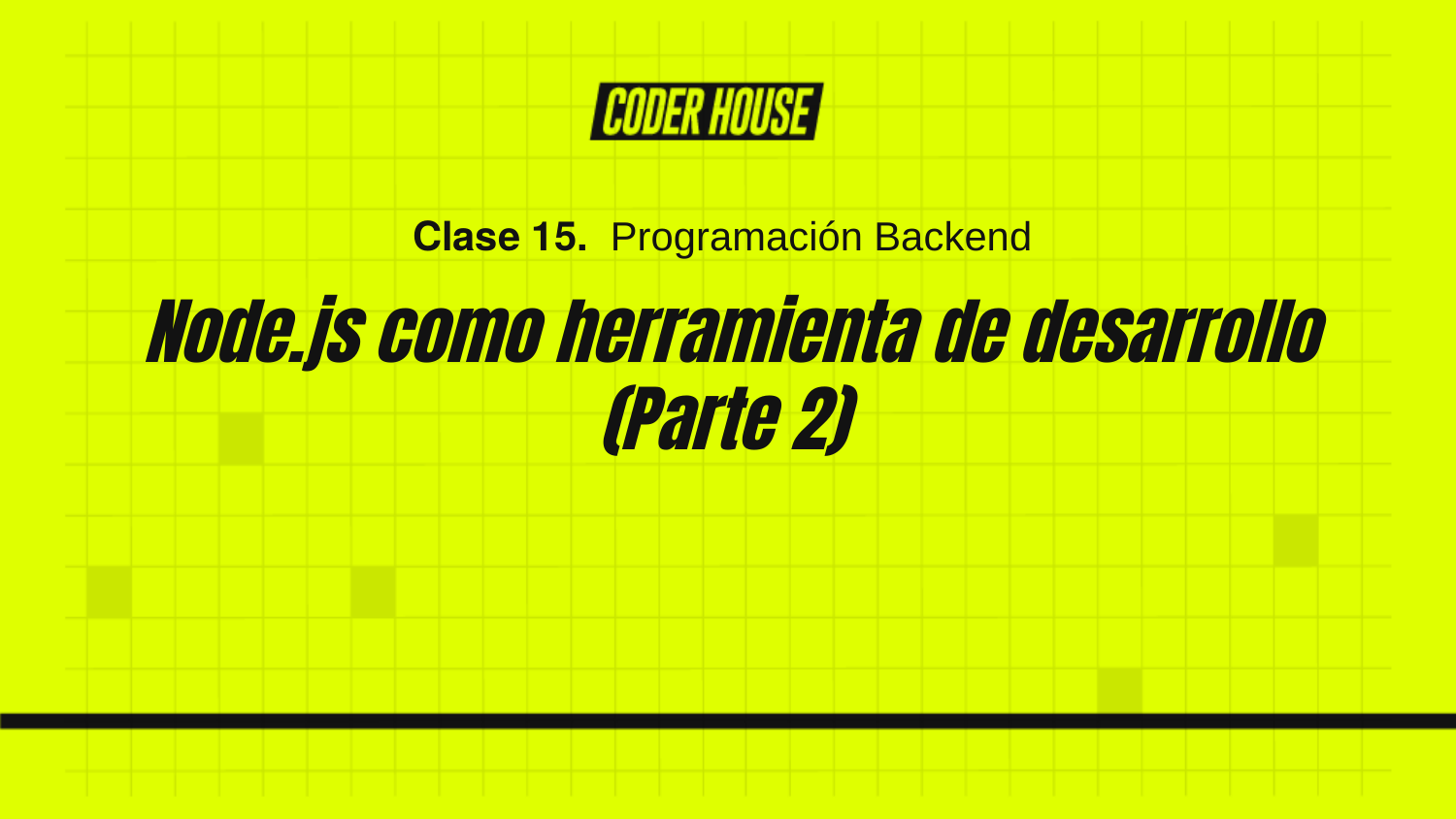

Clase 15.  Programación Backend
 Node.js como herramienta de desarrollo
(Parte 2)